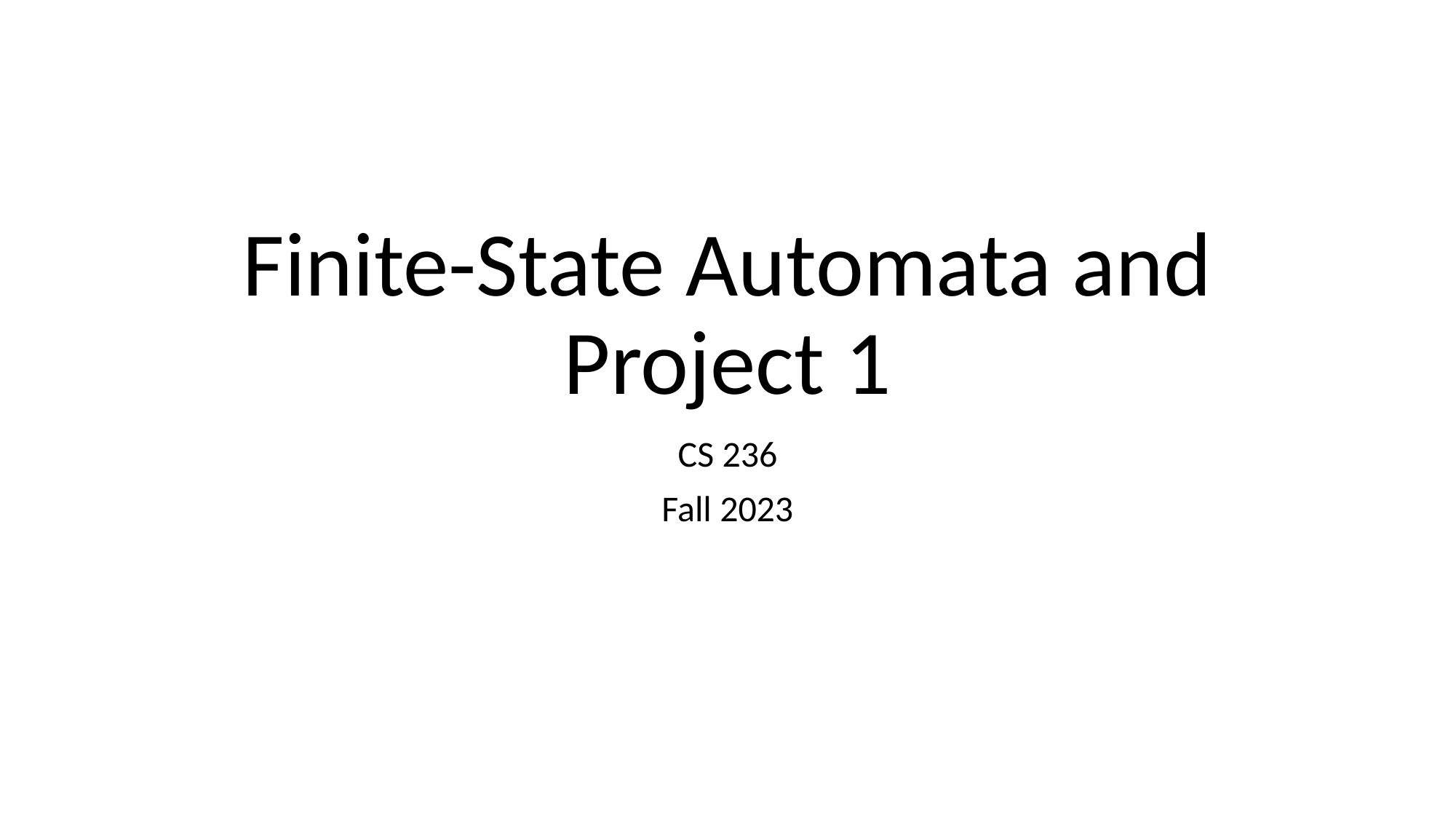

# Finite-State Automata and Project 1
CS 236
Fall 2023